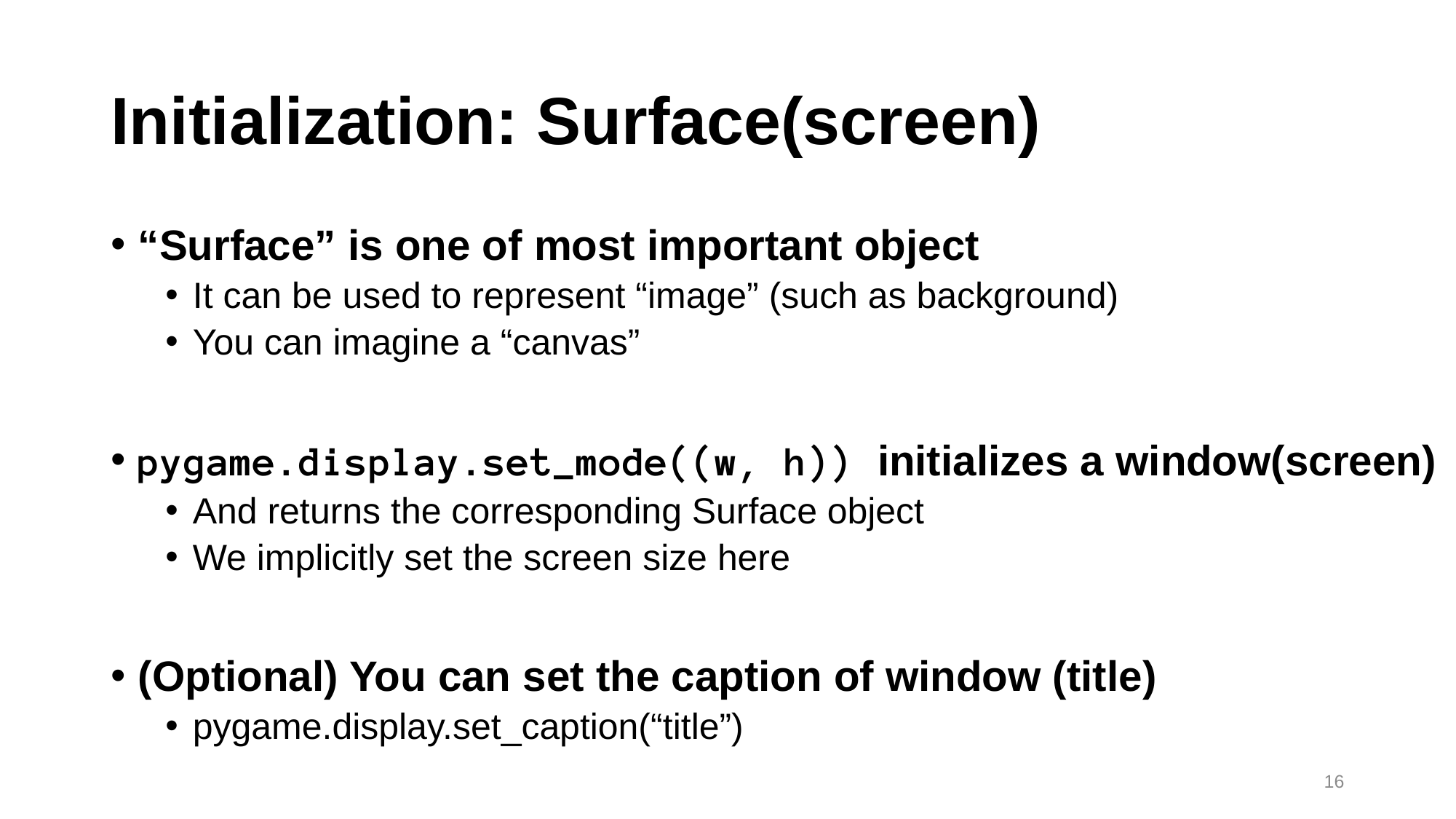

# Initialization: Surface(screen)
“Surface” is one of most important object
It can be used to represent “image” (such as background)
You can imagine a “canvas”

pygame.display.set_mode((w, h)) initializes a window(screen)
And returns the corresponding Surface object
We implicitly set the screen size here

(Optional) You can set the caption of window (title)
pygame.display.set_caption(“title”)

16